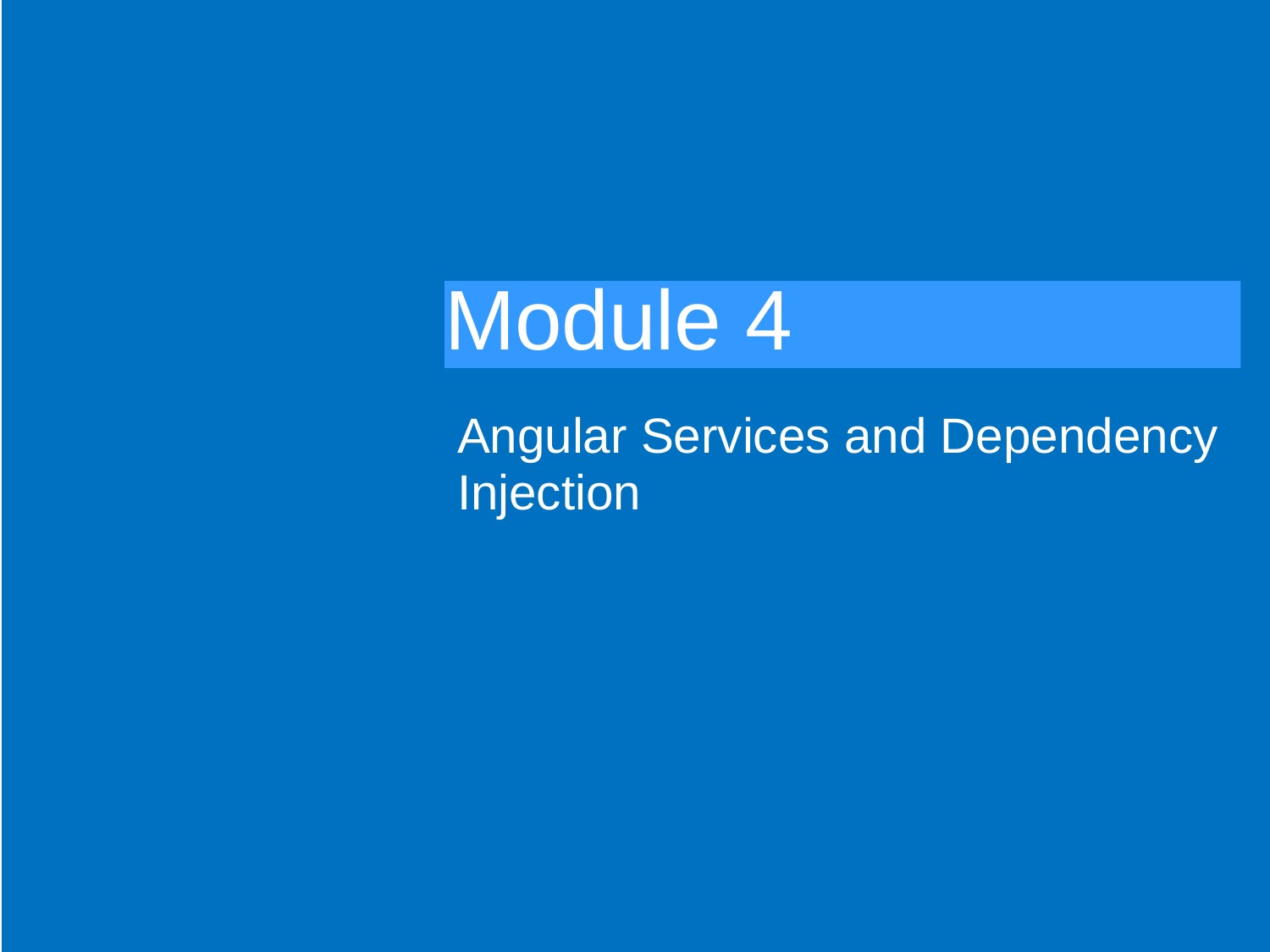

# Module 4
Angular Services and Dependency Injection